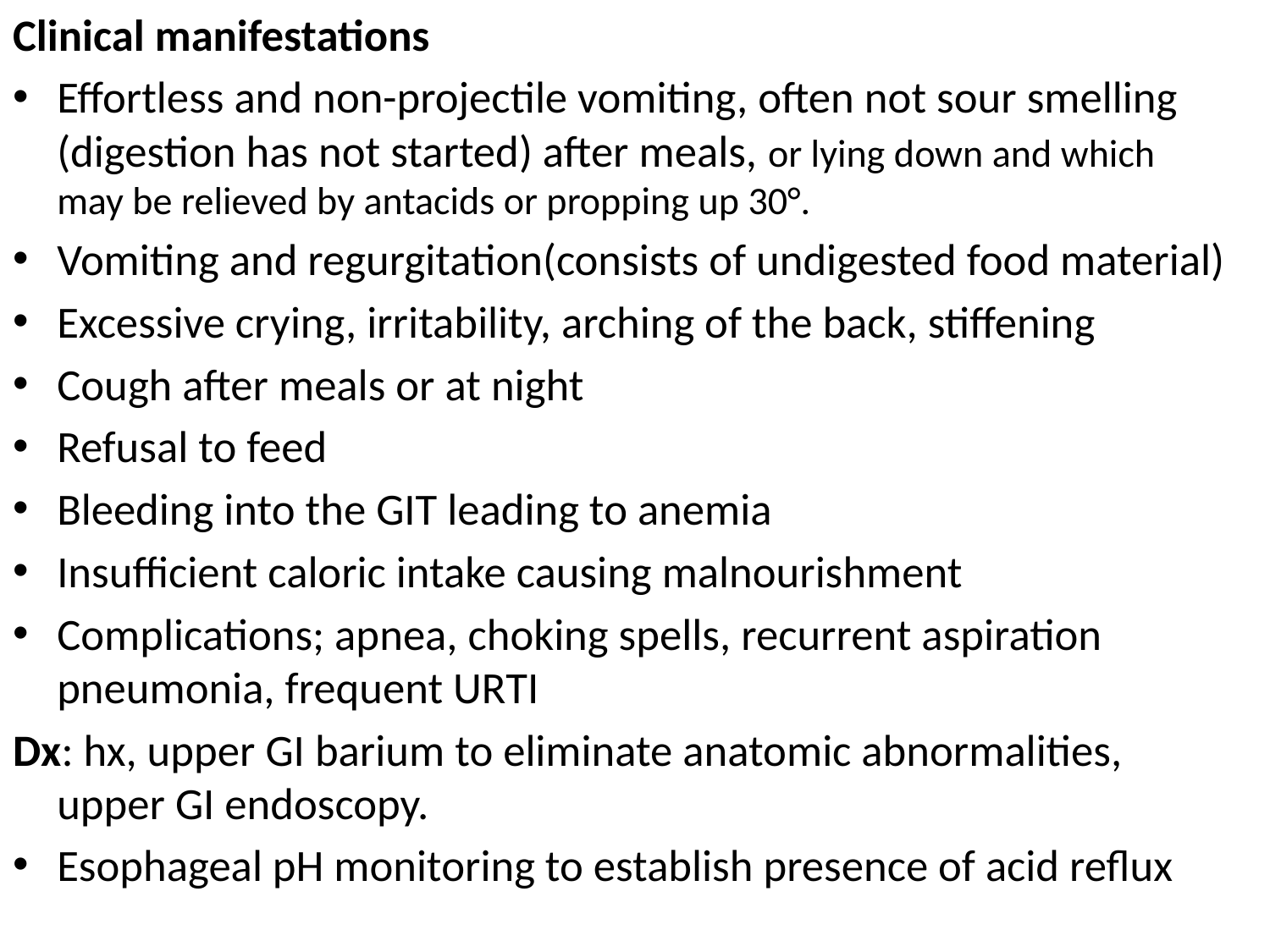

Clinical manifestations
Effortless and non-projectile vomiting, often not sour smelling (digestion has not started) after meals, or lying down and which may be relieved by antacids or propping up 30°.
Vomiting and regurgitation(consists of undigested food material)
Excessive crying, irritability, arching of the back, stiffening
Cough after meals or at night
Refusal to feed
Bleeding into the GIT leading to anemia
Insufficient caloric intake causing malnourishment
Complications; apnea, choking spells, recurrent aspiration pneumonia, frequent URTI
Dx: hx, upper GI barium to eliminate anatomic abnormalities, upper GI endoscopy.
Esophageal pH monitoring to establish presence of acid reflux